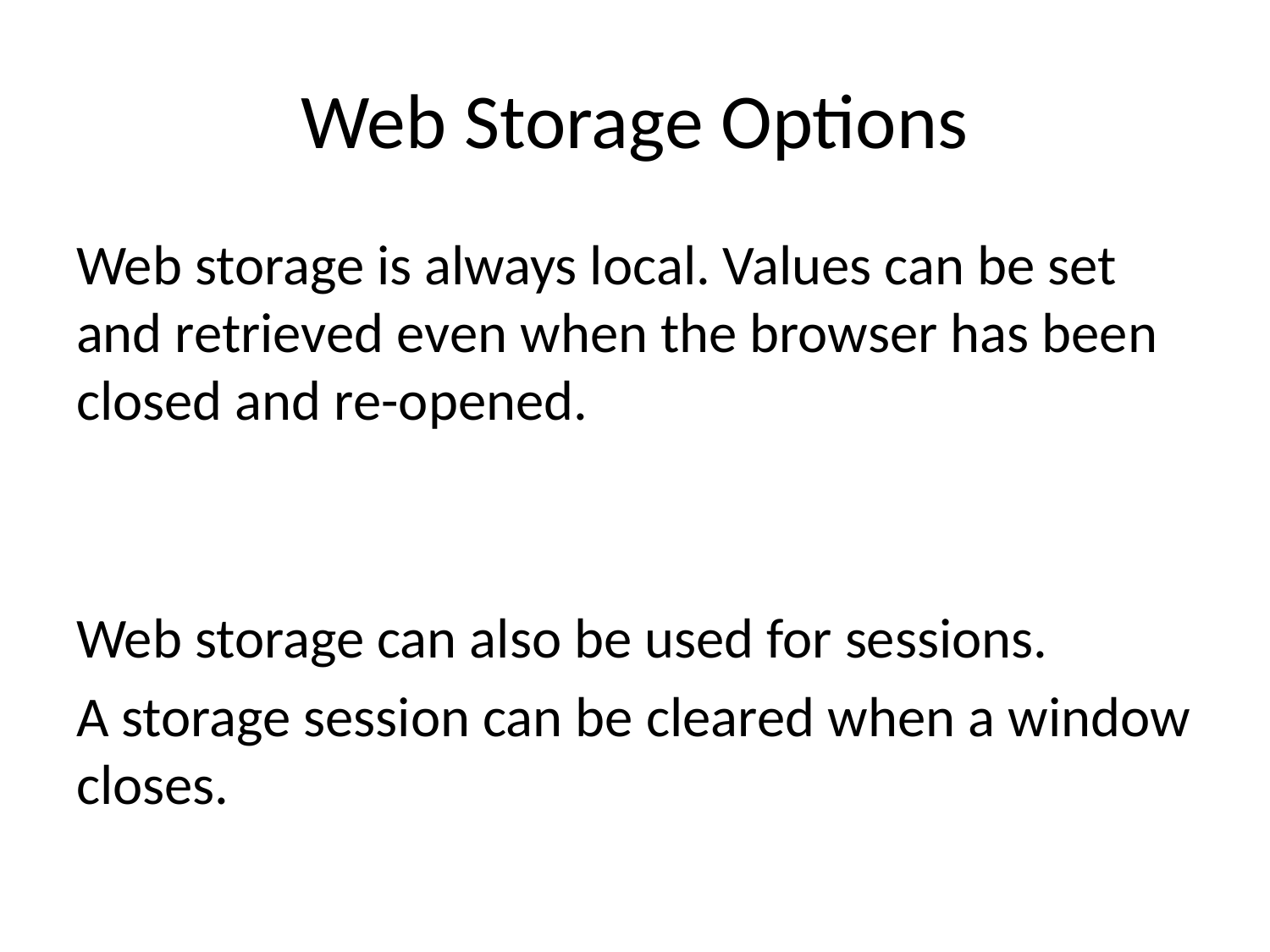

# Web Storage Options
Web storage is always local. Values can be set and retrieved even when the browser has been closed and re-opened.

Web storage can also be used for sessions.
A storage session can be cleared when a window closes.